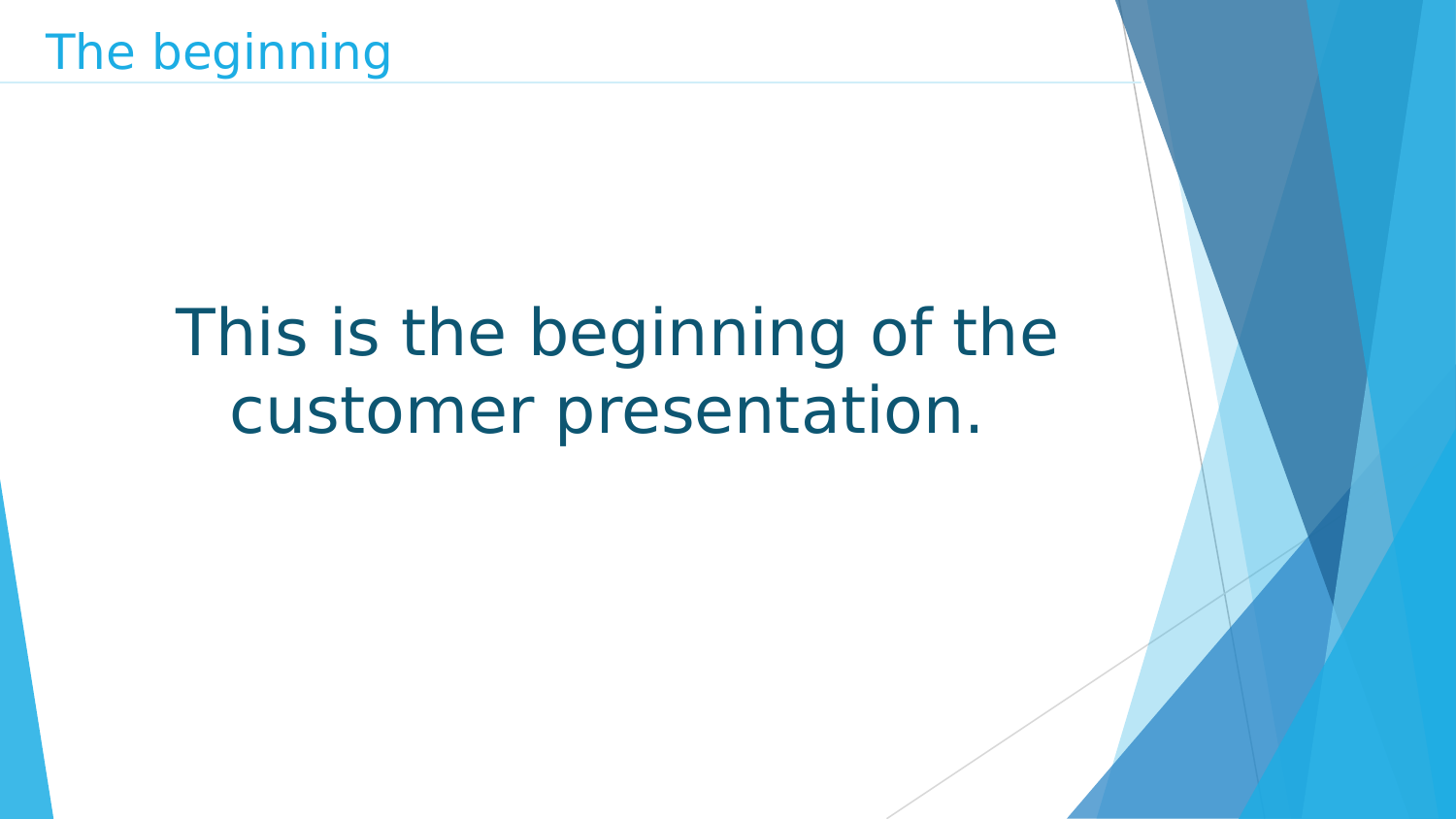

The beginning

This is the beginning of the customer presentation.